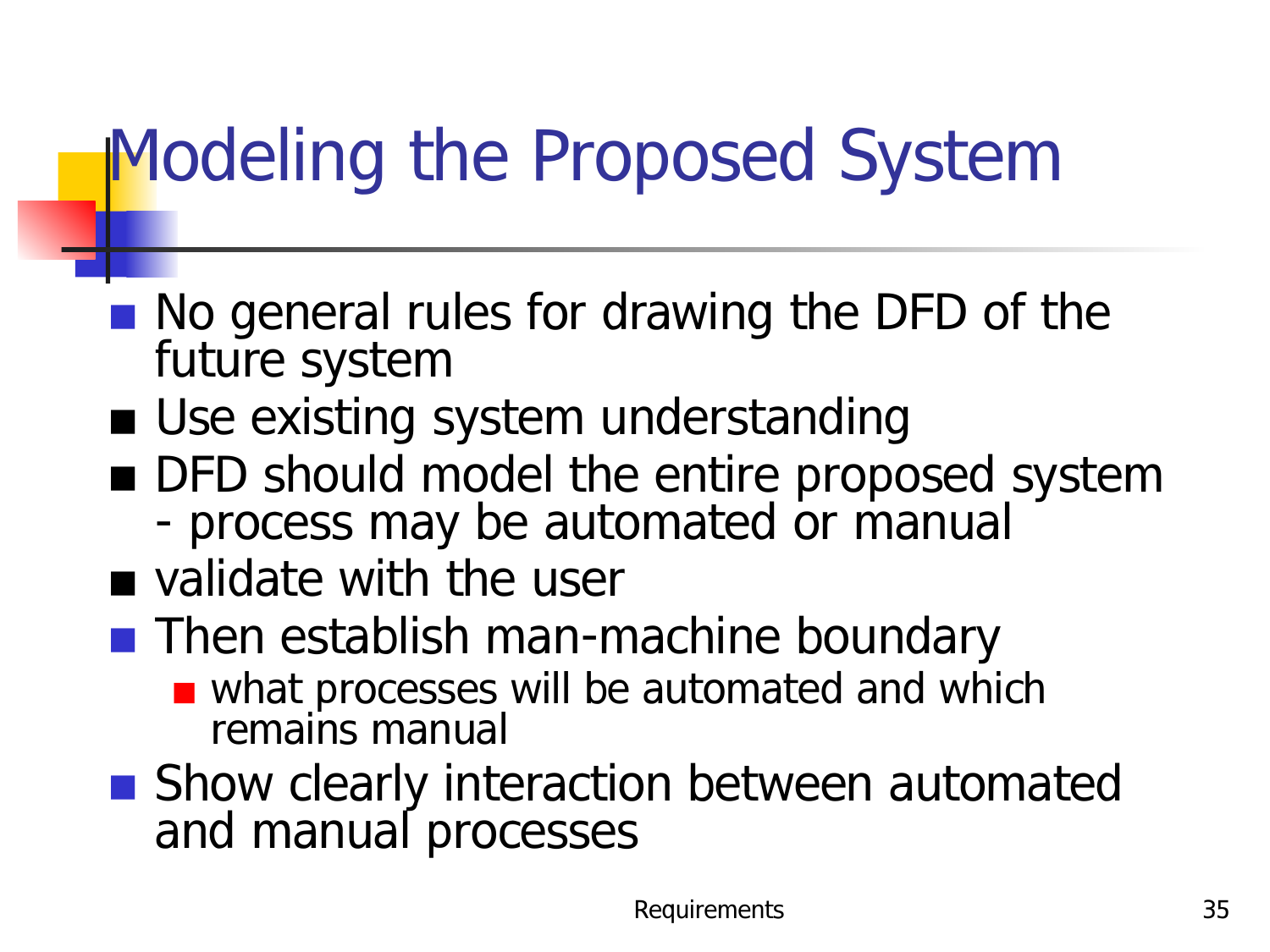

# Modeling the Proposed System
No general rules for drawing the DFD of the future system
Use existing system understanding
DFD should model the entire proposed system - process may be automated or manual
validate with the user
Then establish man-machine boundary
what processes will be automated and which remains manual
Show clearly interaction between automated and manual processes
Requirements
35